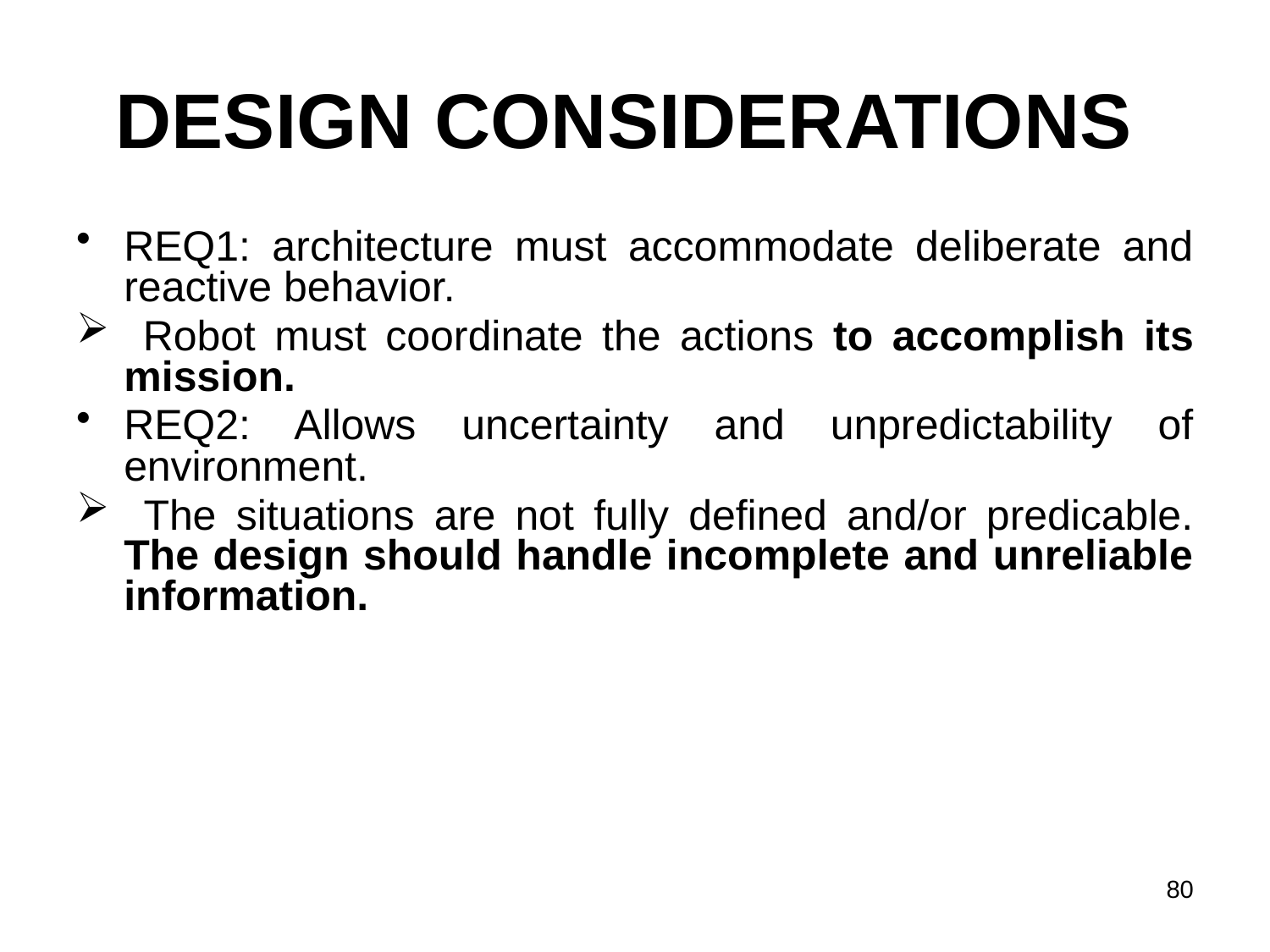

DESIGN CONSIDERATIONS
REQ1: architecture must accommodate deliberate and reactive behavior.
 Robot must coordinate the actions to accomplish its mission.
REQ2: Allows uncertainty and unpredictability of environment.
 The situations are not fully defined and/or predicable. The design should handle incomplete and unreliable information.
80